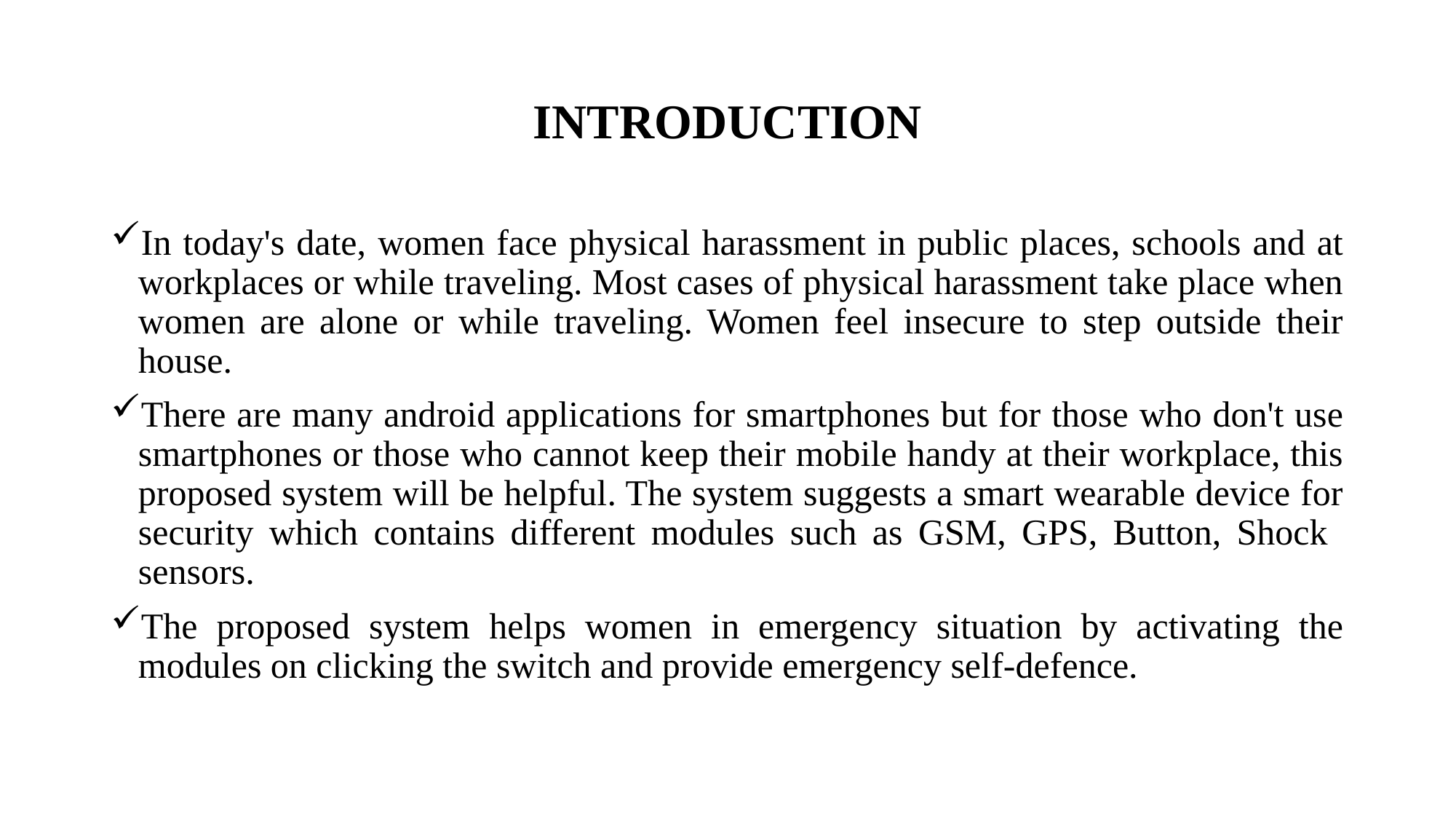

# INTRODUCTION
In today's date, women face physical harassment in public places, schools and at workplaces or while traveling. Most cases of physical harassment take place when women are alone or while traveling. Women feel insecure to step outside their house.
There are many android applications for smartphones but for those who don't use smartphones or those who cannot keep their mobile handy at their workplace, this proposed system will be helpful. The system suggests a smart wearable device for security which contains different modules such as GSM, GPS, Button, Shock  sensors.
The proposed system helps women in emergency situation by activating the modules on clicking the switch and provide emergency self-defence.